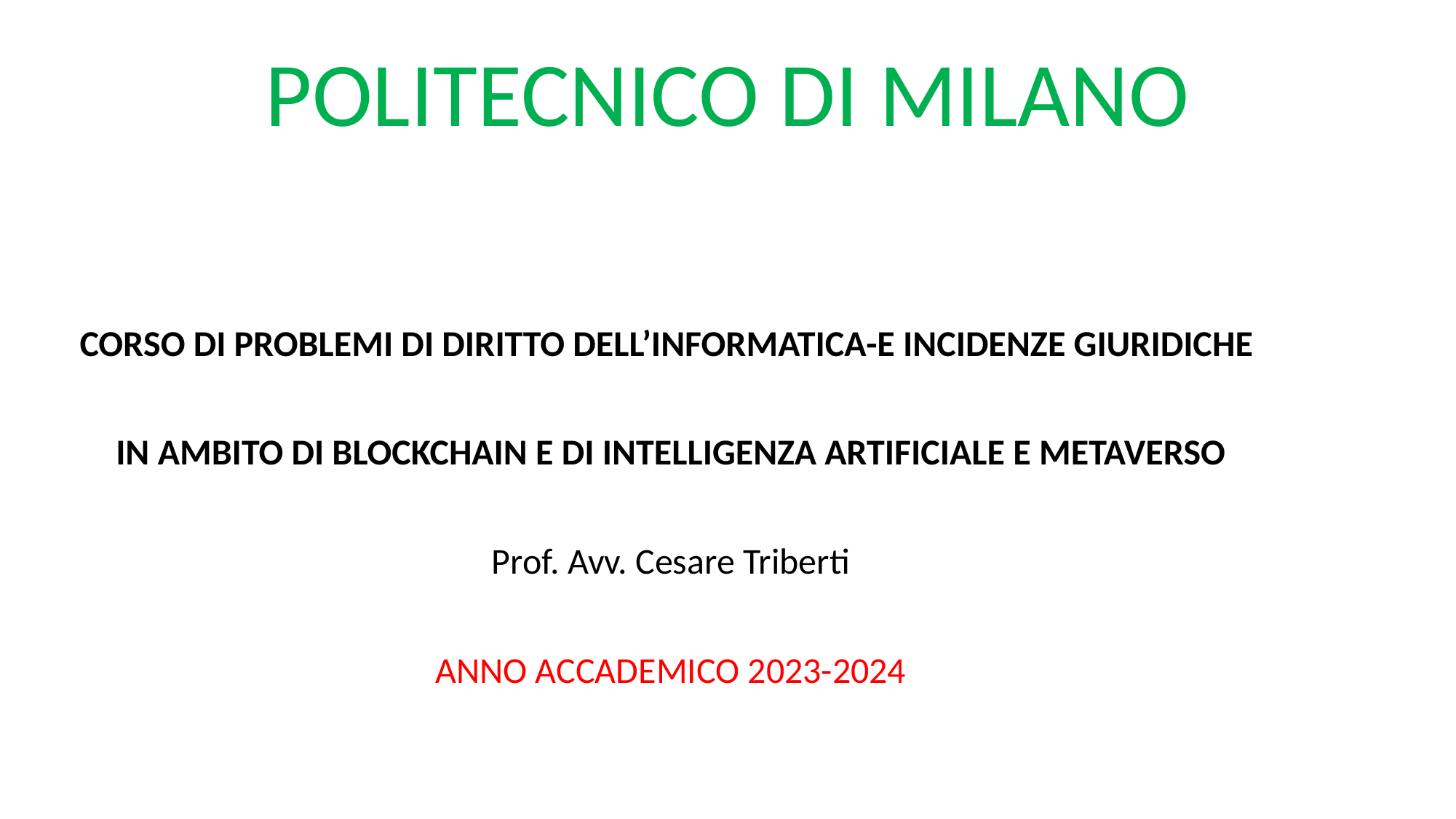

# POLITECNICO DI MILANO

CORSO DI PROBLEMI DI DIRITTO DELL’INFORMATICA-E INCIDENZE GIURIDICHE

IN AMBITO DI BLOCKCHAIN E DI INTELLIGENZA ARTIFICIALE E METAVERSO

Prof. Avv. Cesare Triberti

ANNO ACCADEMICO 2023-2024